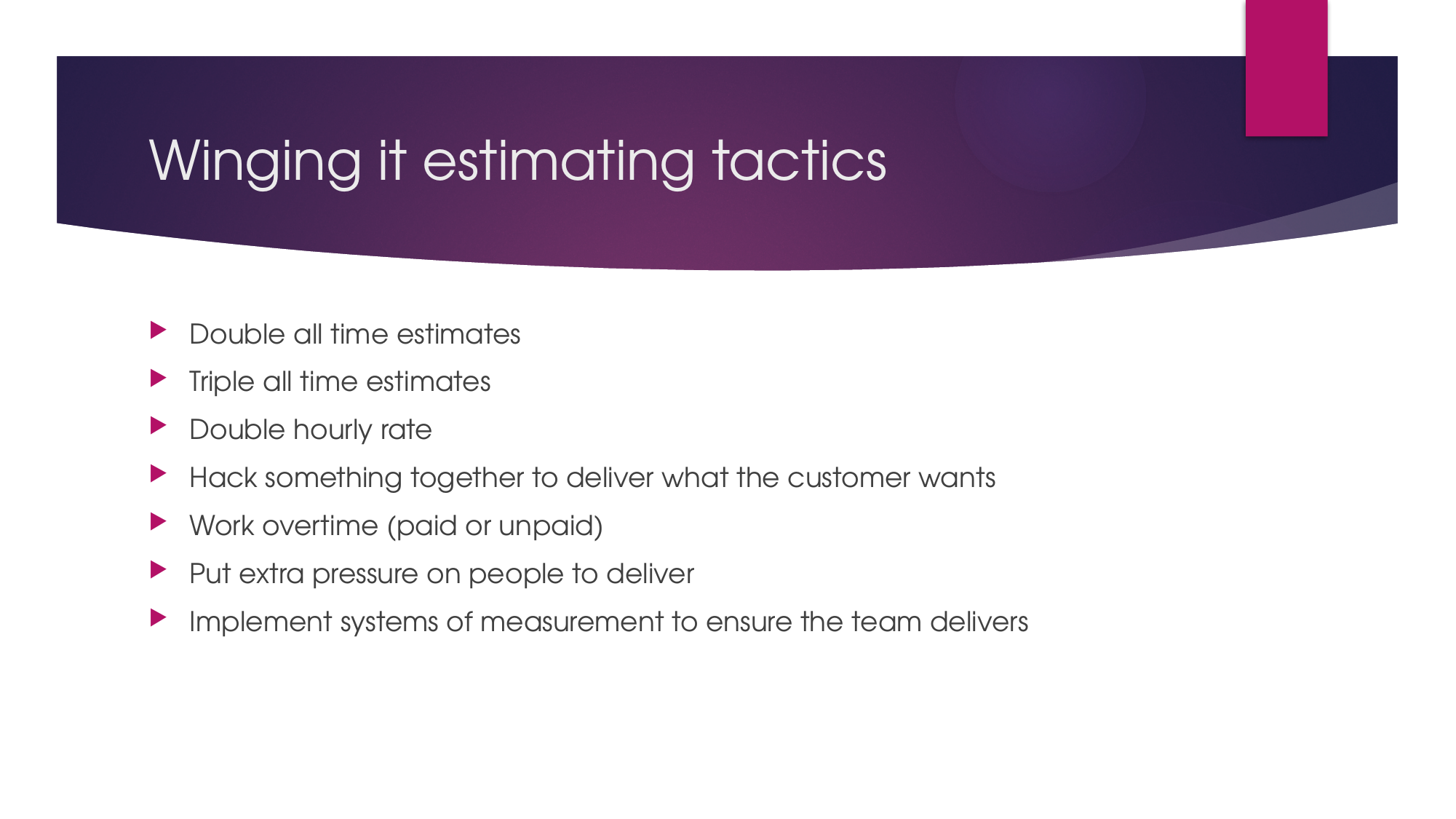

# Winging it estimating tactics
Double all time estimates
Triple all time estimates
Double hourly rate
Hack something together to deliver what the customer wants
Work overtime (paid or unpaid)
Put extra pressure on people to deliver
Implement systems of measurement to ensure the team delivers